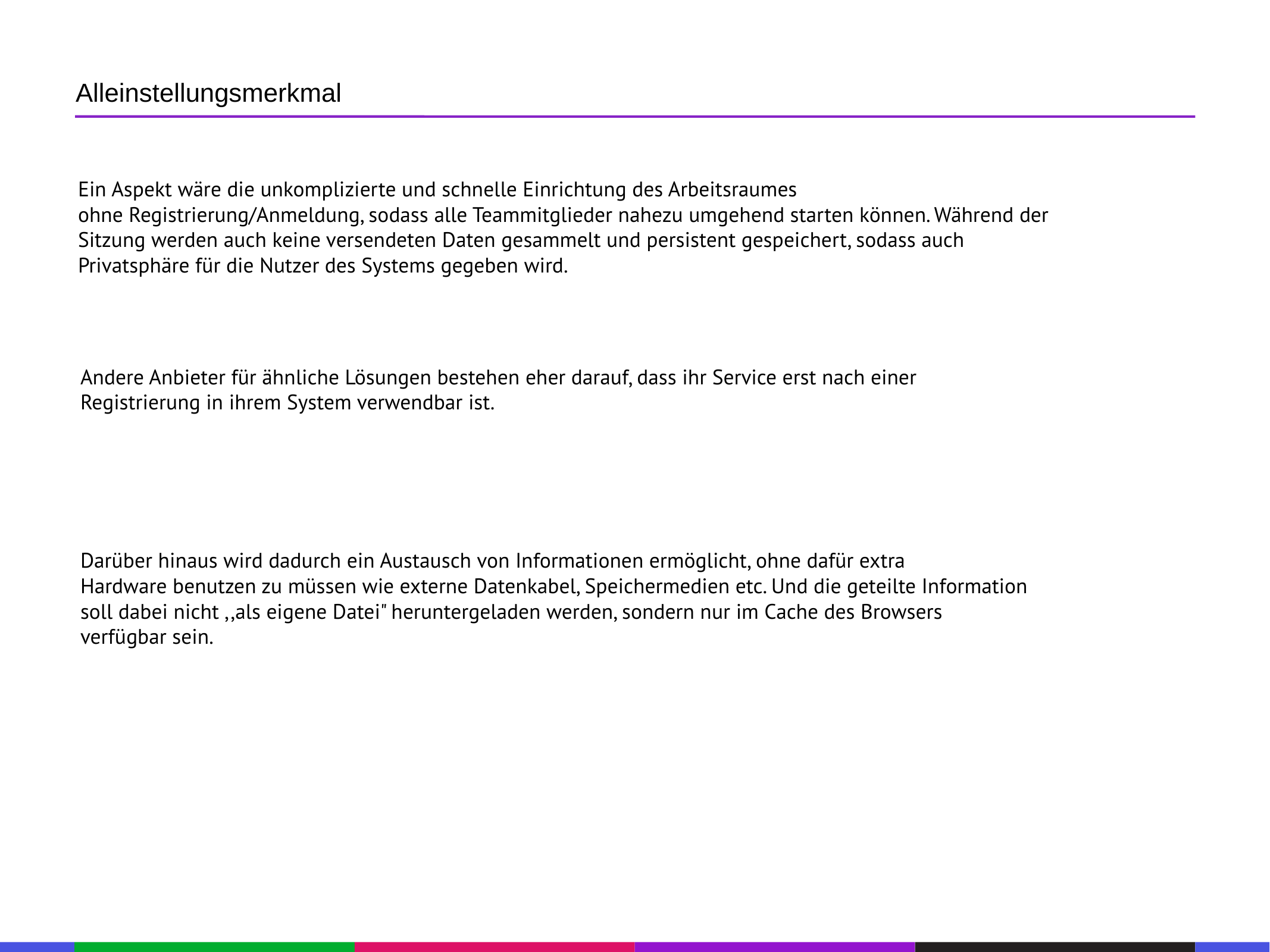

67
Alleinstellungsmerkmal
53

21
Ein Aspekt wäre die unkomplizierte und schnelle Einrichtung des Arbeitsraumes ohne Registrierung/Anmeldung, sodass alle Teammitglieder nahezu umgehend starten können. Während der Sitzung werden auch keine versendeten Daten gesammelt und persistent gespeichert, sodass auch Privatsphäre für die Nutzer des Systems gegeben wird.
53

21
53
21
53
Andere Anbieter für ähnliche Lösungen bestehen eher darauf, dass ihr Service erst nach einer Registrierung in ihrem System verwendbar ist.

21
53
21
53
Darüber hinaus wird dadurch ein Austausch von Informationen ermöglicht, ohne dafür extra Hardware benutzen zu müssen wie externe Datenkabel, Speichermedien etc. Und die geteilte Information soll dabei nicht ,,als eigene Datei" heruntergeladen werden, sondern nur im Cache des Browsers verfügbar sein.

21
53
21
53
21
53

133
21
133
21
133
21
133
21
133
21
133